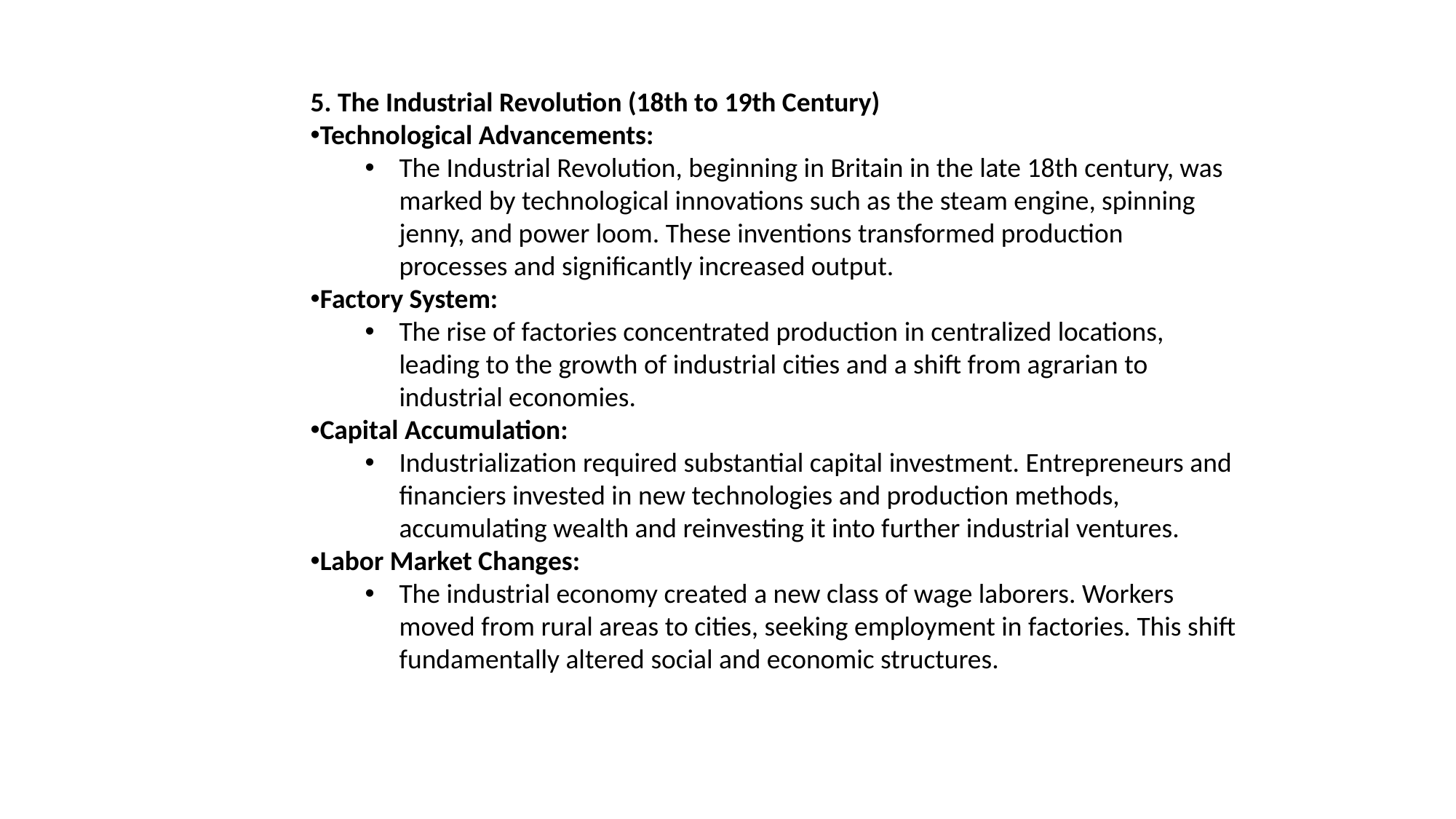

5. The Industrial Revolution (18th to 19th Century)
Technological Advancements:
The Industrial Revolution, beginning in Britain in the late 18th century, was marked by technological innovations such as the steam engine, spinning jenny, and power loom. These inventions transformed production processes and significantly increased output.
Factory System:
The rise of factories concentrated production in centralized locations, leading to the growth of industrial cities and a shift from agrarian to industrial economies.
Capital Accumulation:
Industrialization required substantial capital investment. Entrepreneurs and financiers invested in new technologies and production methods, accumulating wealth and reinvesting it into further industrial ventures.
Labor Market Changes:
The industrial economy created a new class of wage laborers. Workers moved from rural areas to cities, seeking employment in factories. This shift fundamentally altered social and economic structures.